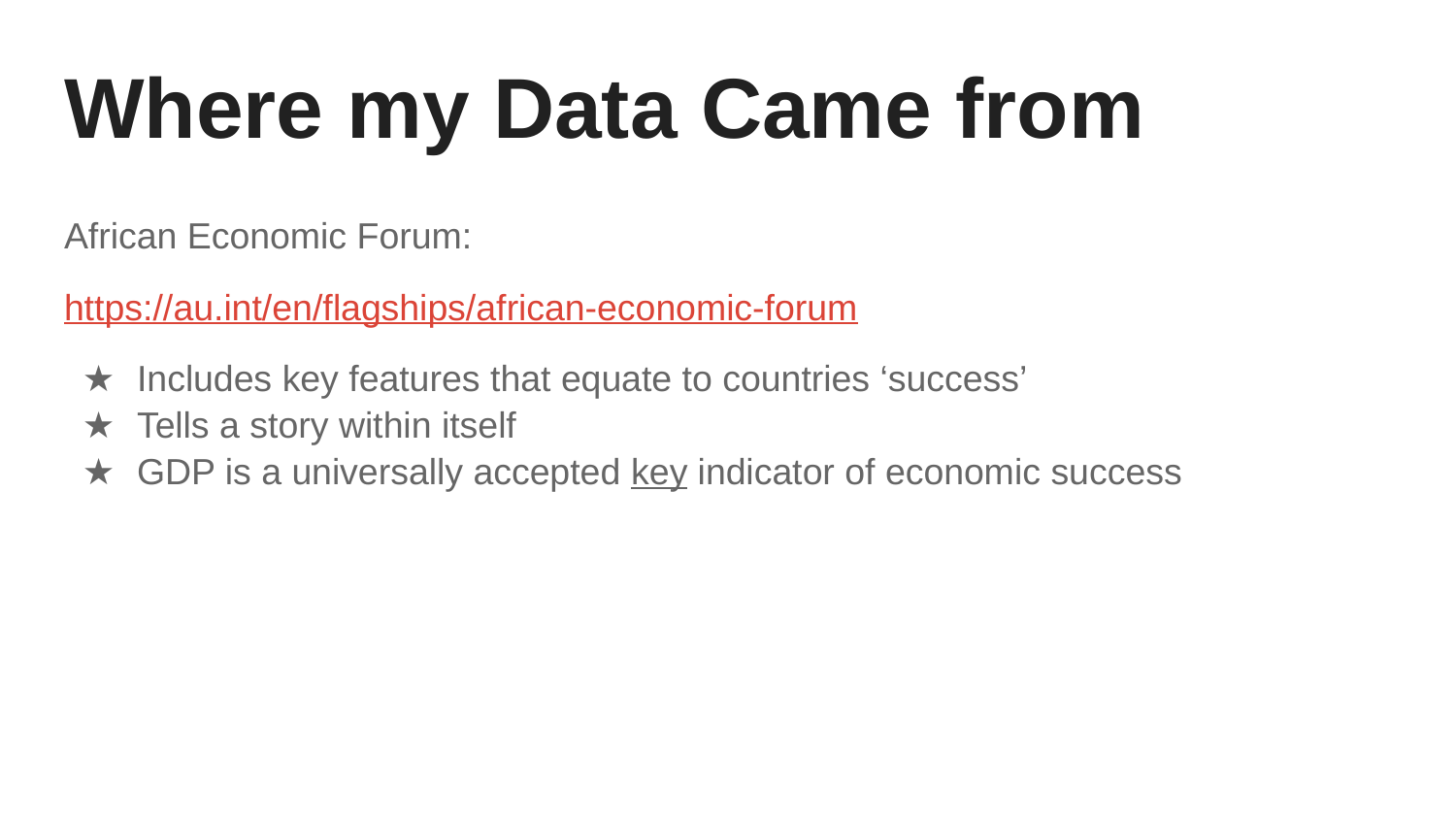

# Where my Data Came from
African Economic Forum:
https://au.int/en/flagships/african-economic-forum
Includes key features that equate to countries ‘success’
Tells a story within itself
GDP is a universally accepted key indicator of economic success